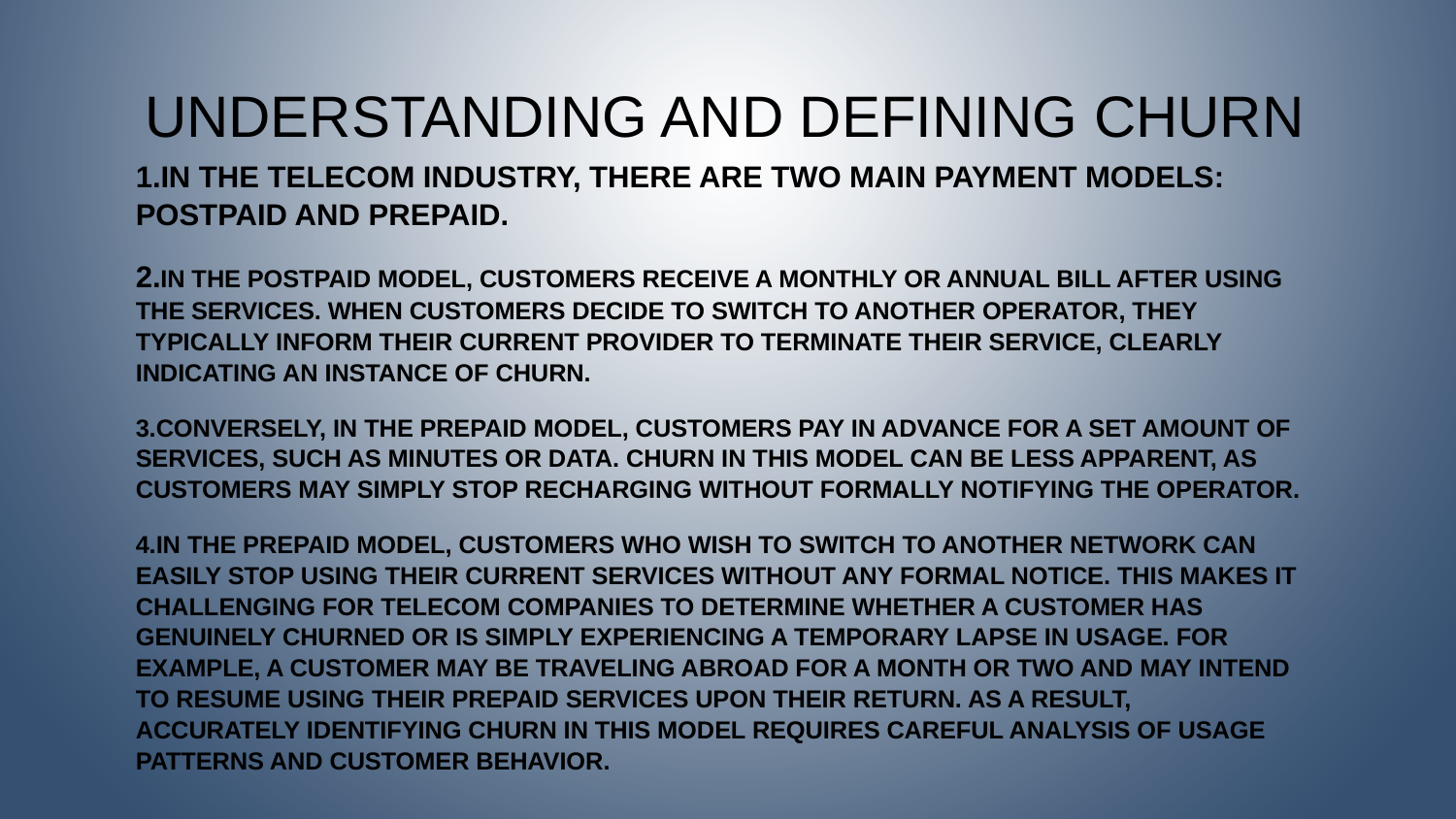

# Understanding and defining churn
1.In the telecom industry, there are two main payment models: postpaid and prepaid.
2.In the postpaid model, customers receive a monthly or annual bill after using the services. When customers decide to switch to another operator, they typically inform their current provider to terminate their service, clearly indicating an instance of churn.
3.Conversely, in the prepaid model, customers pay in advance for a set amount of services, such as minutes or data. Churn in this model can be less apparent, as customers may simply stop recharging without formally notifying the operator.
4.In the prepaid model, customers who wish to switch to another network can easily stop using their current services without any formal notice. This makes it challenging for telecom companies to determine whether a customer has genuinely churned or is simply experiencing a temporary lapse in usage. For example, a customer may be traveling abroad for a month or two and may intend to resume using their prepaid services upon their return. As a result, accurately identifying churn in this model requires careful analysis of usage patterns and customer behavior.